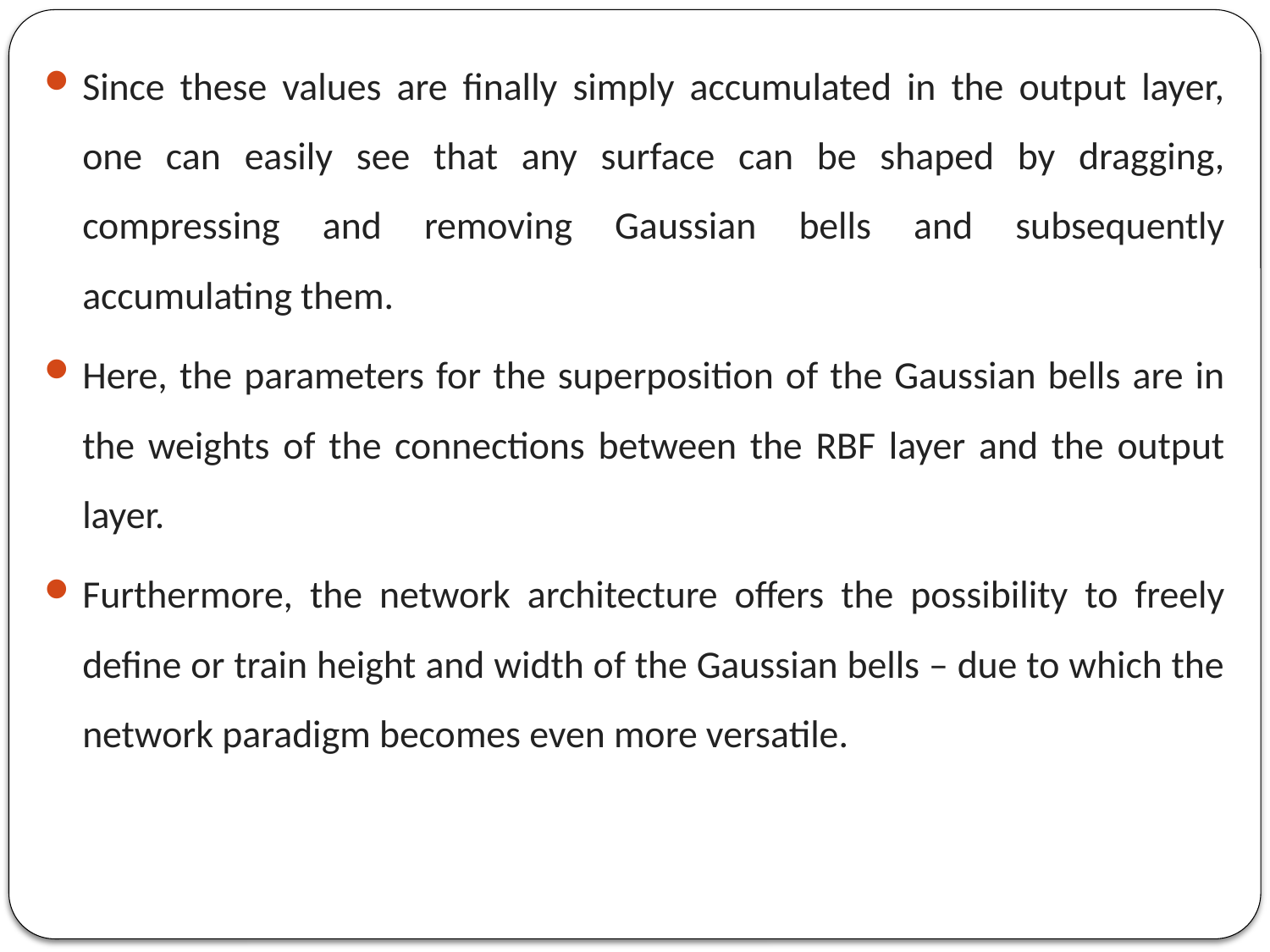

Since these values are finally simply accumulated in the output layer, one can easily see that any surface can be shaped by dragging, compressing and removing Gaussian bells and subsequently accumulating them.
Here, the parameters for the superposition of the Gaussian bells are in the weights of the connections between the RBF layer and the output layer.
Furthermore, the network architecture offers the possibility to freely define or train height and width of the Gaussian bells – due to which the network paradigm becomes even more versatile.